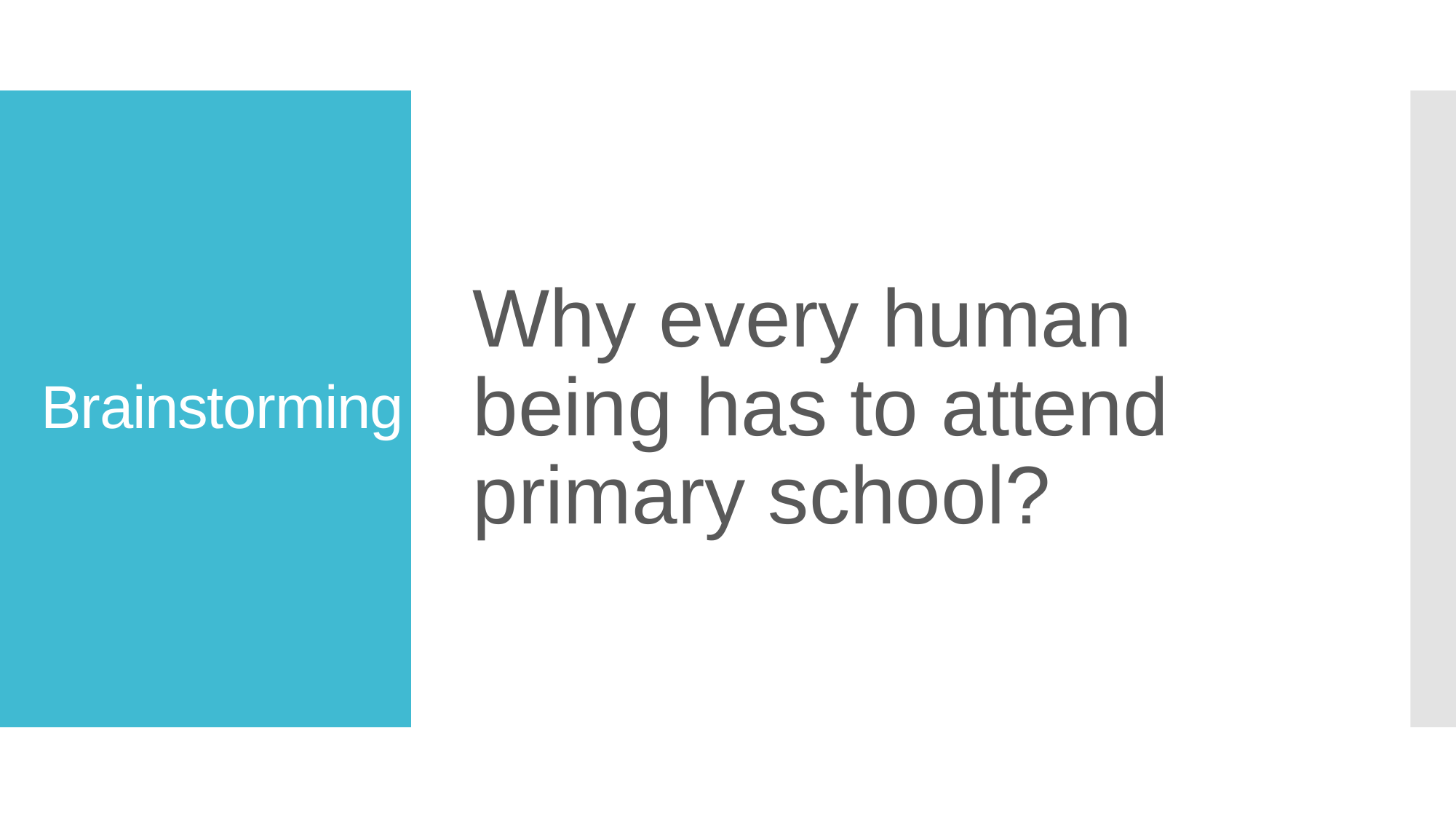

Why every human being has to attend primary school?
# Brainstorming